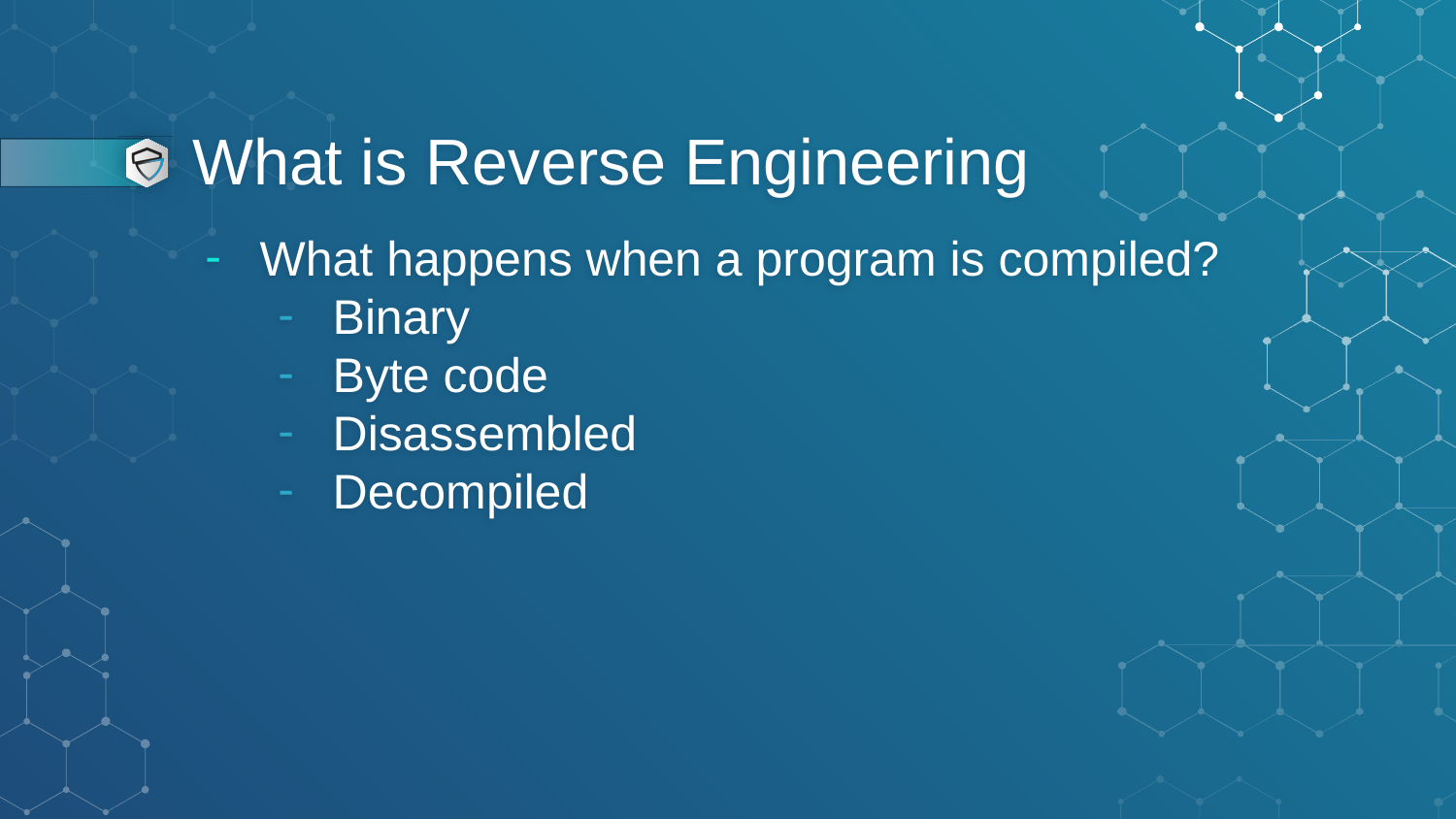

# What is Reverse Engineering
What happens when a program is compiled?
Binary
Byte code
Disassembled
Decompiled